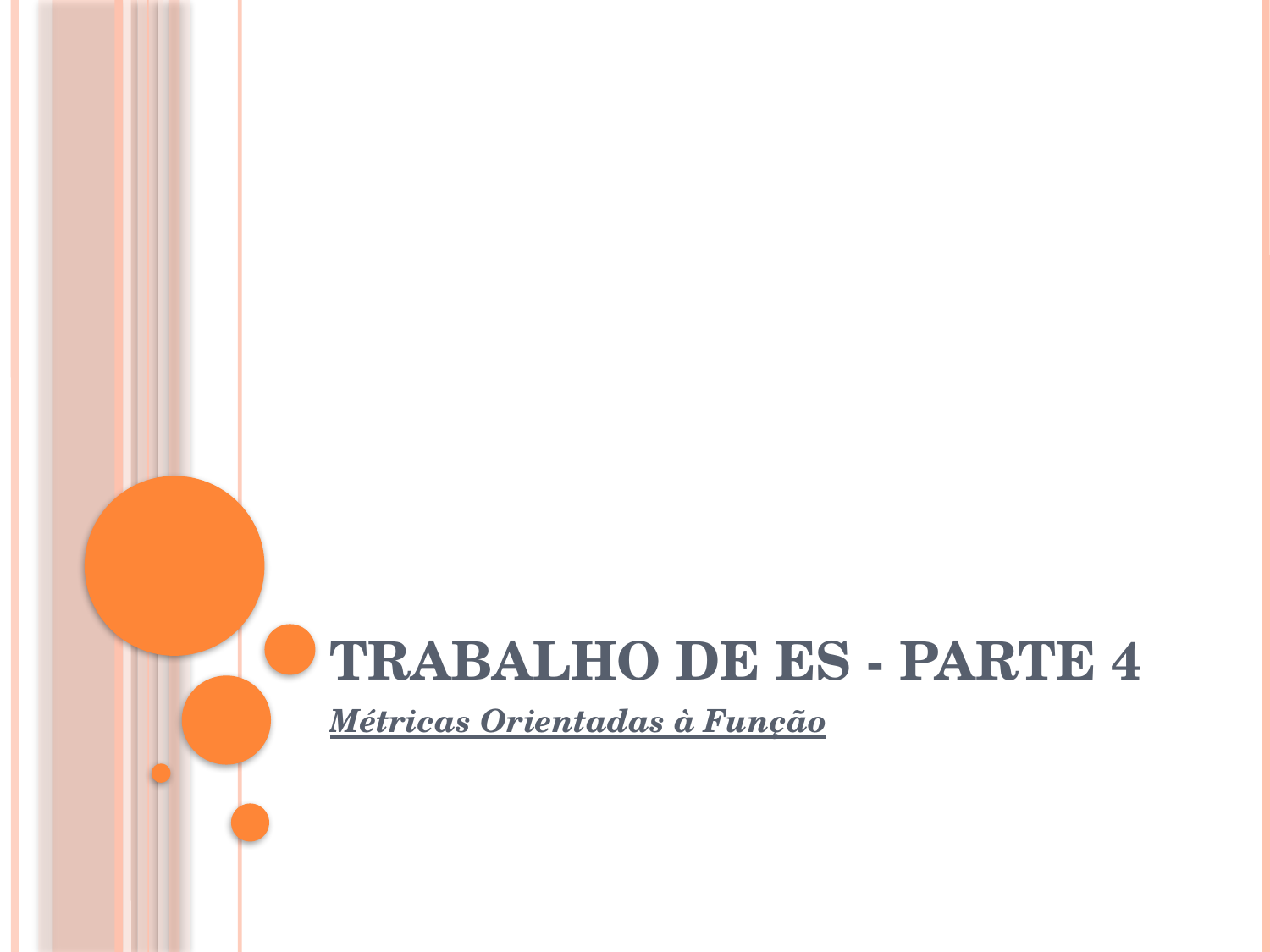

# Trabalho de ES - Parte 4
Métricas Orientadas à Função